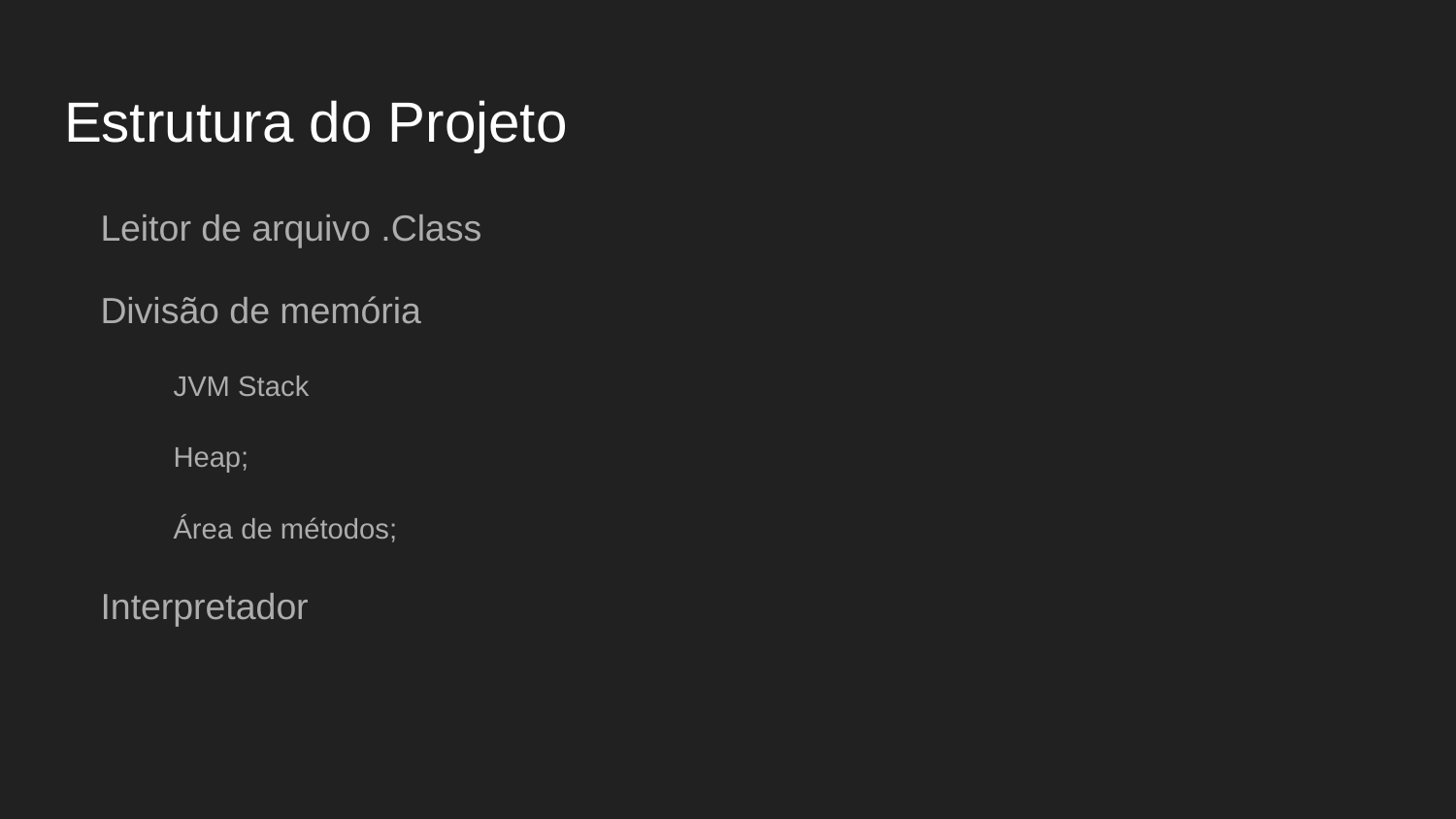

# Estrutura do Projeto
Leitor de arquivo .Class
Divisão de memória
JVM Stack
Heap;
Área de métodos;
Interpretador